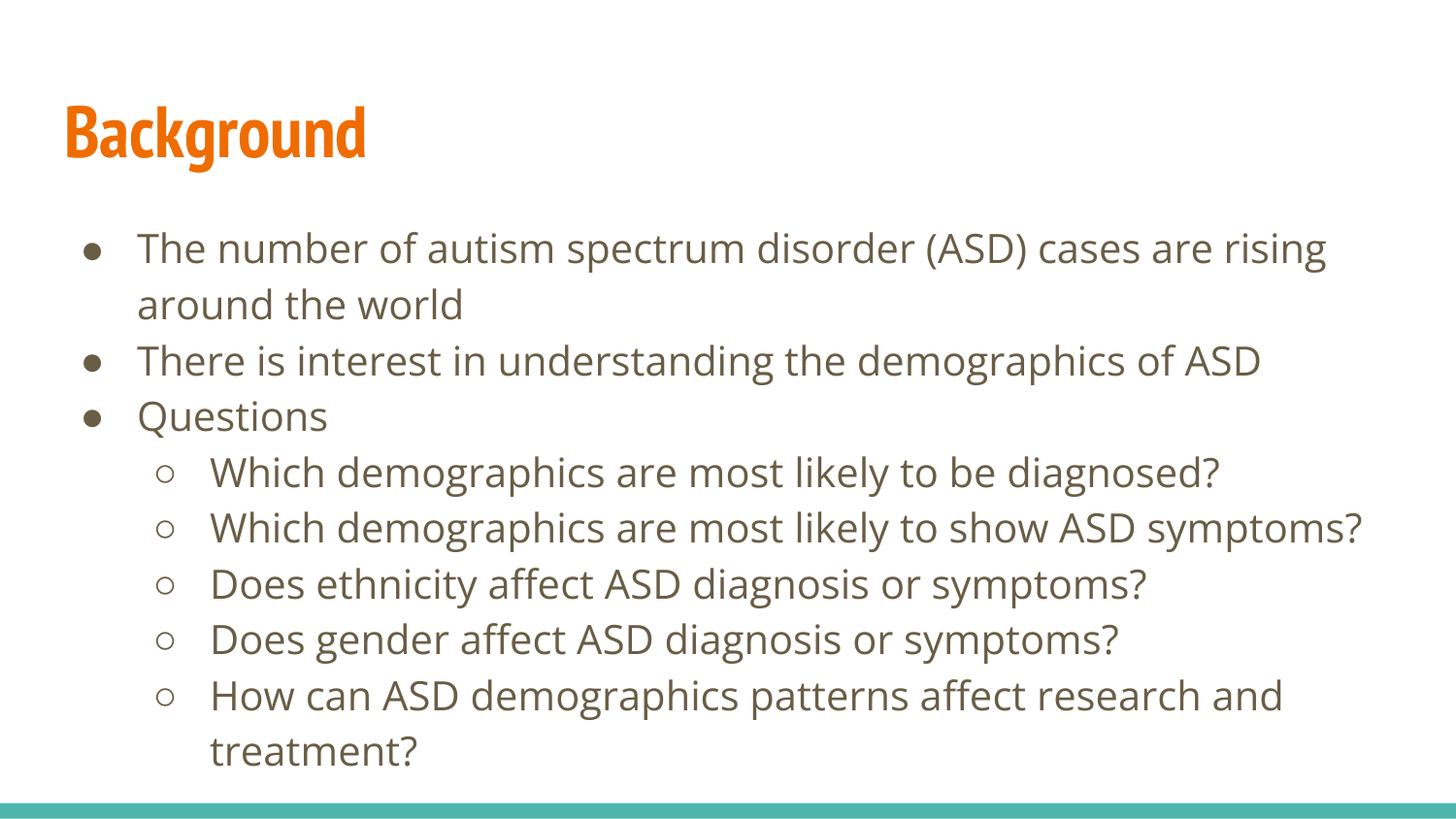

# Background
The number of autism spectrum disorder (ASD) cases are rising around the world
There is interest in understanding the demographics of ASD
Questions
Which demographics are most likely to be diagnosed?
Which demographics are most likely to show ASD symptoms?
Does ethnicity affect ASD diagnosis or symptoms?
Does gender affect ASD diagnosis or symptoms?
How can ASD demographics patterns affect research and treatment?